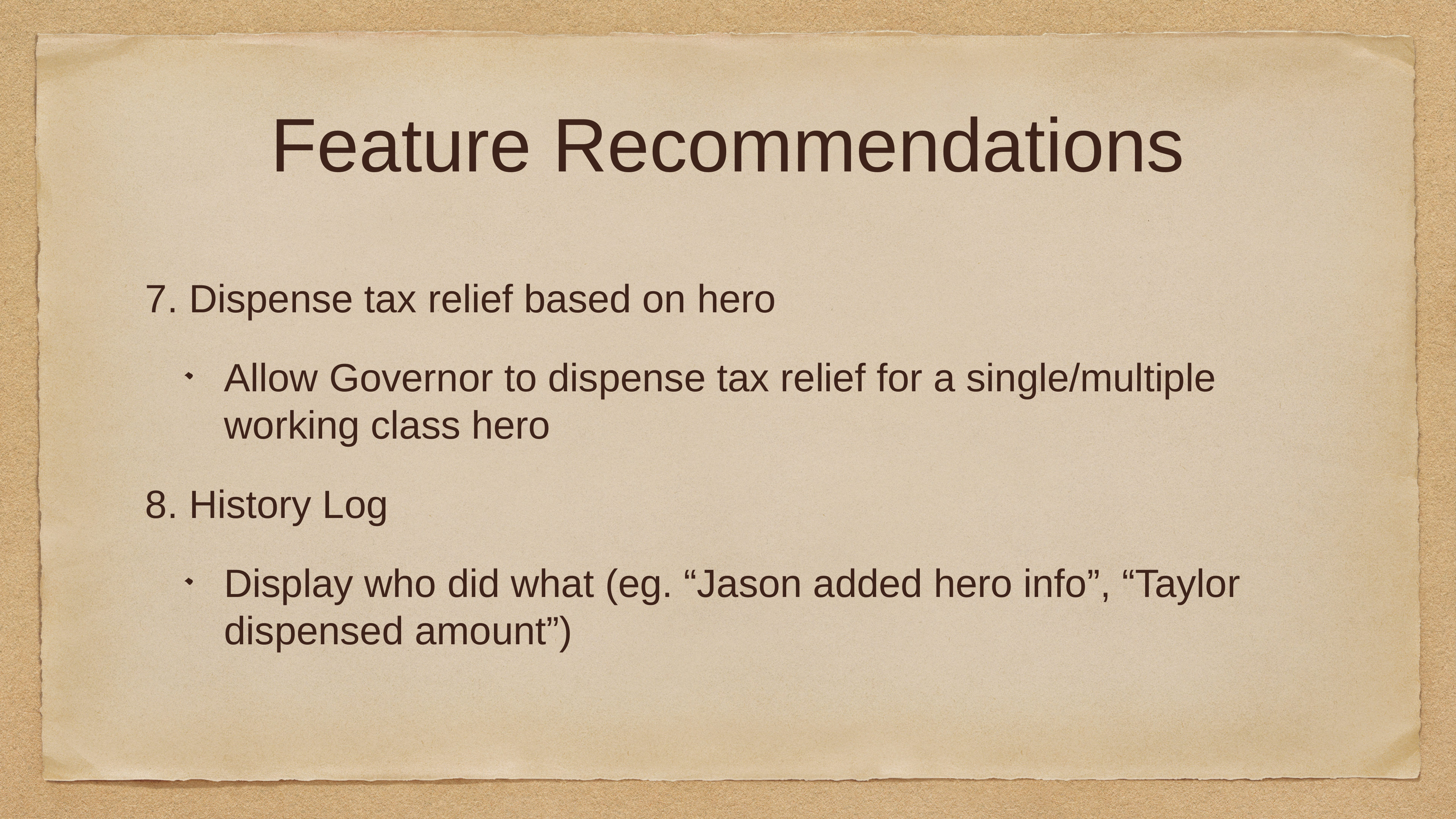

# Feature Recommendations
7. Dispense tax relief based on hero
Allow Governor to dispense tax relief for a single/multiple working class hero
8. History Log
Display who did what (eg. “Jason added hero info”, “Taylor dispensed amount”)